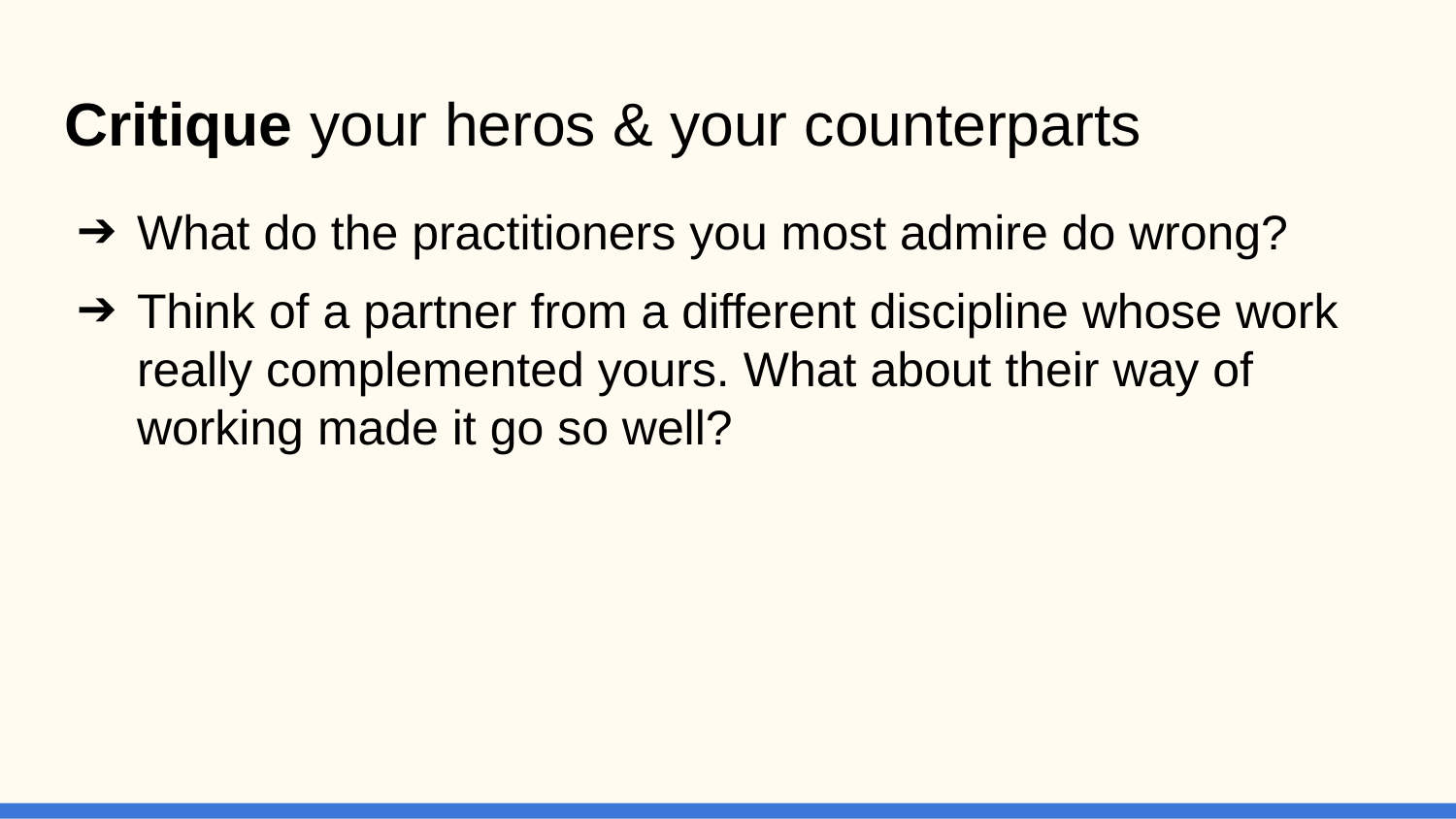

# Critique your heros & your counterparts
What do the practitioners you most admire do wrong?
Think of a partner from a different discipline whose work really complemented yours. What about their way of working made it go so well?